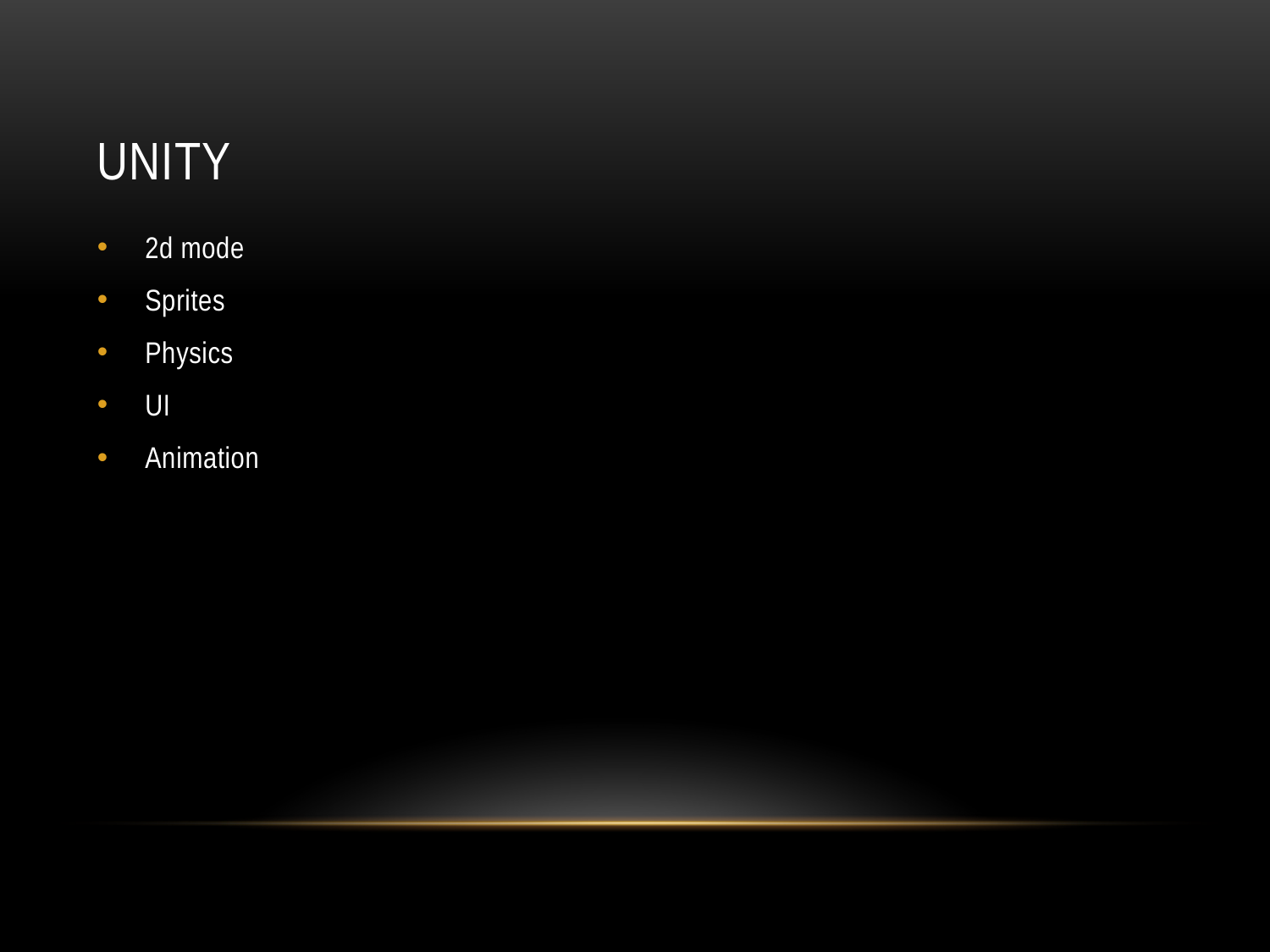

# Unity
2d mode
Sprites
Physics
UI
Animation